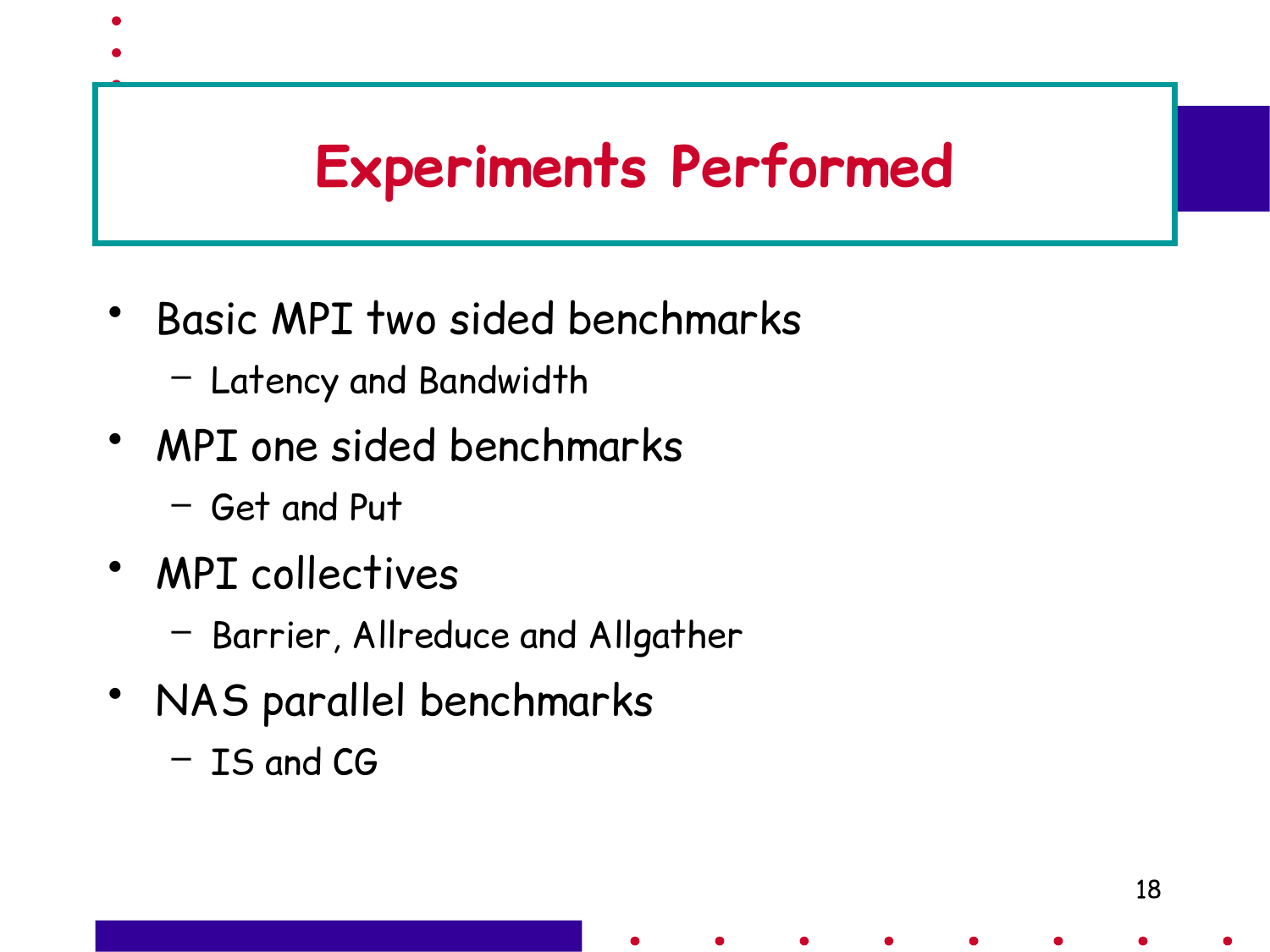

# Experiments Performed
Basic MPI two sided benchmarks
Latency and Bandwidth
MPI one sided benchmarks
Get and Put
MPI collectives
Barrier, Allreduce and Allgather
NAS parallel benchmarks
IS and CG
18